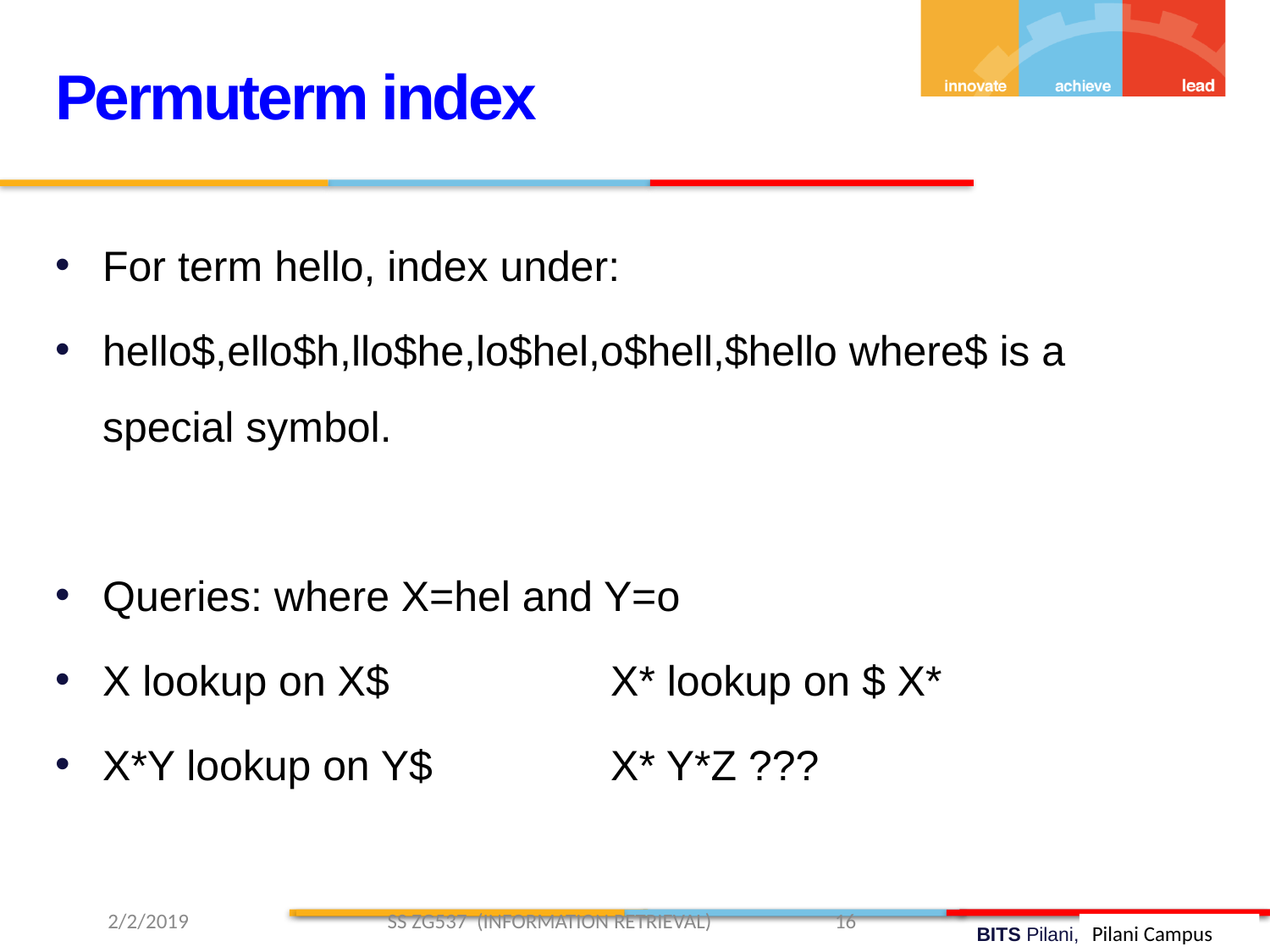

Permuterm index
For term hello, index under:
hello$,ello$h,llo$he,lo$hel,o$hell,$hello where$ is a special symbol.

Queries: where X=hel and Y=o
X lookup on X$ 		X* lookup on $ X*
X*Y lookup on Y$		X* Y*Z ???

2/2/2019                                         SS ZG537  (INFORMATION RETRIEVAL)                         16
Pilani Campus